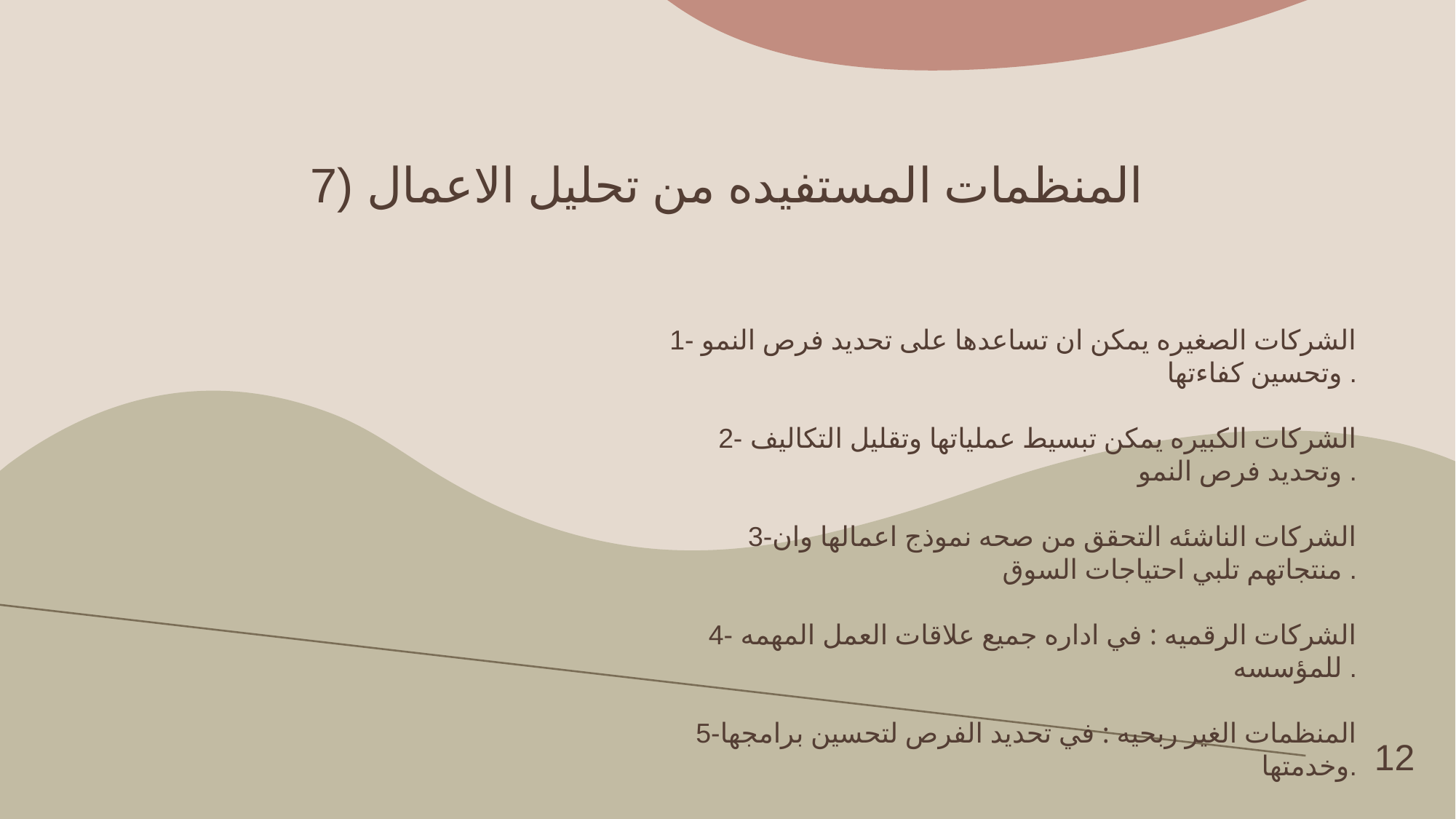

# 7) المنظمات المستفيده من تحليل الاعمال
1- الشركات الصغيره يمكن ان تساعدها على تحديد فرص النمو وتحسين كفاءتها .

2- الشركات الكبيره يمكن تبسيط عملياتها وتقليل التكاليف وتحديد فرص النمو .

3-الشركات الناشئه التحقق من صحه نموذج اعمالها وان منتجاتهم تلبي احتياجات السوق .

4- الشركات الرقميه : في اداره جميع علاقات العمل المهمه للمؤسسه .

5-المنظمات الغير ربحيه : في تحديد الفرص لتحسين برامجها وخدمتها.
12